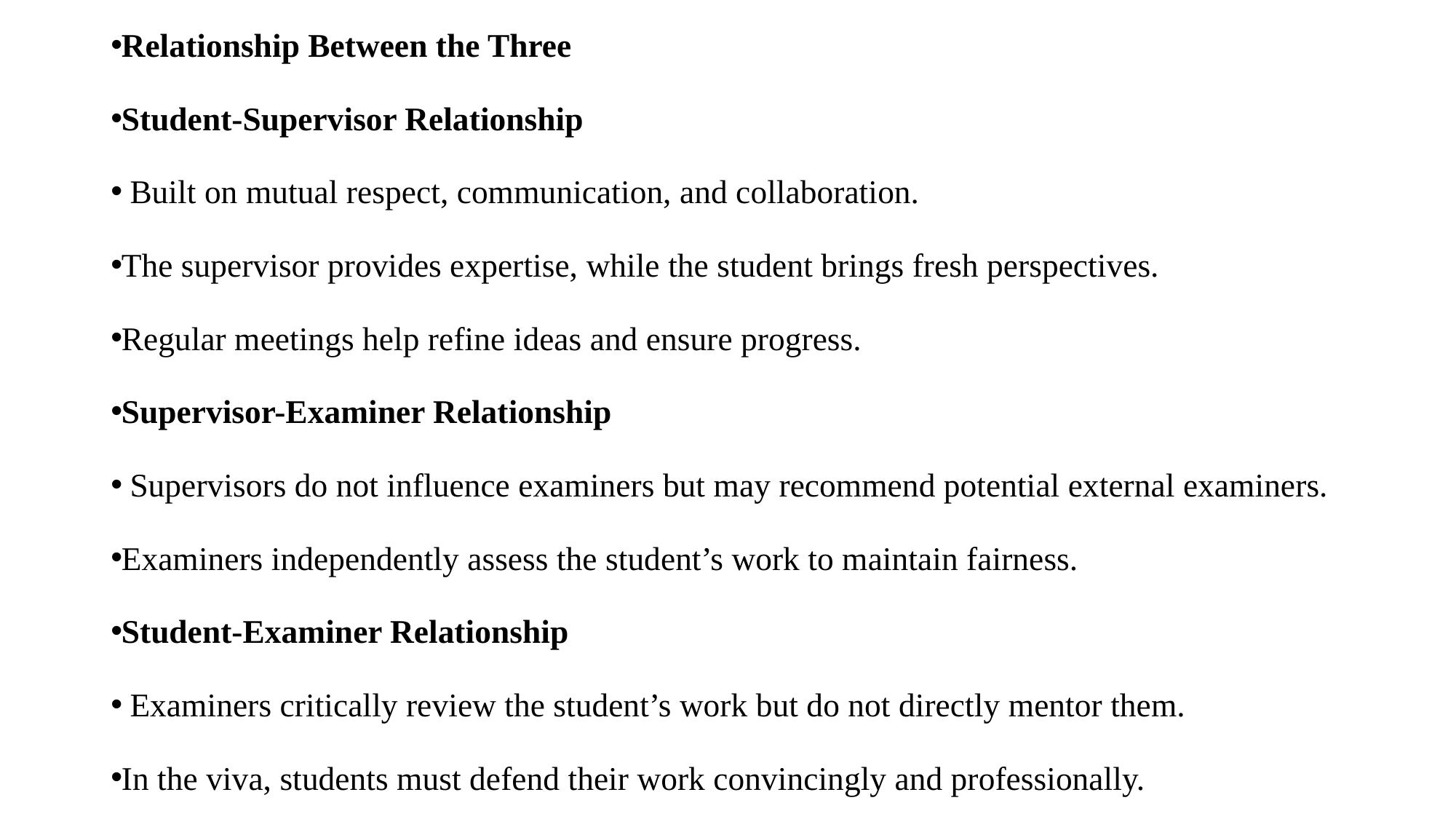

Relationship Between the Three
Student-Supervisor Relationship
 Built on mutual respect, communication, and collaboration.
The supervisor provides expertise, while the student brings fresh perspectives.
Regular meetings help refine ideas and ensure progress.
Supervisor-Examiner Relationship
 Supervisors do not influence examiners but may recommend potential external examiners.
Examiners independently assess the student’s work to maintain fairness.
Student-Examiner Relationship
 Examiners critically review the student’s work but do not directly mentor them.
In the viva, students must defend their work convincingly and professionally.